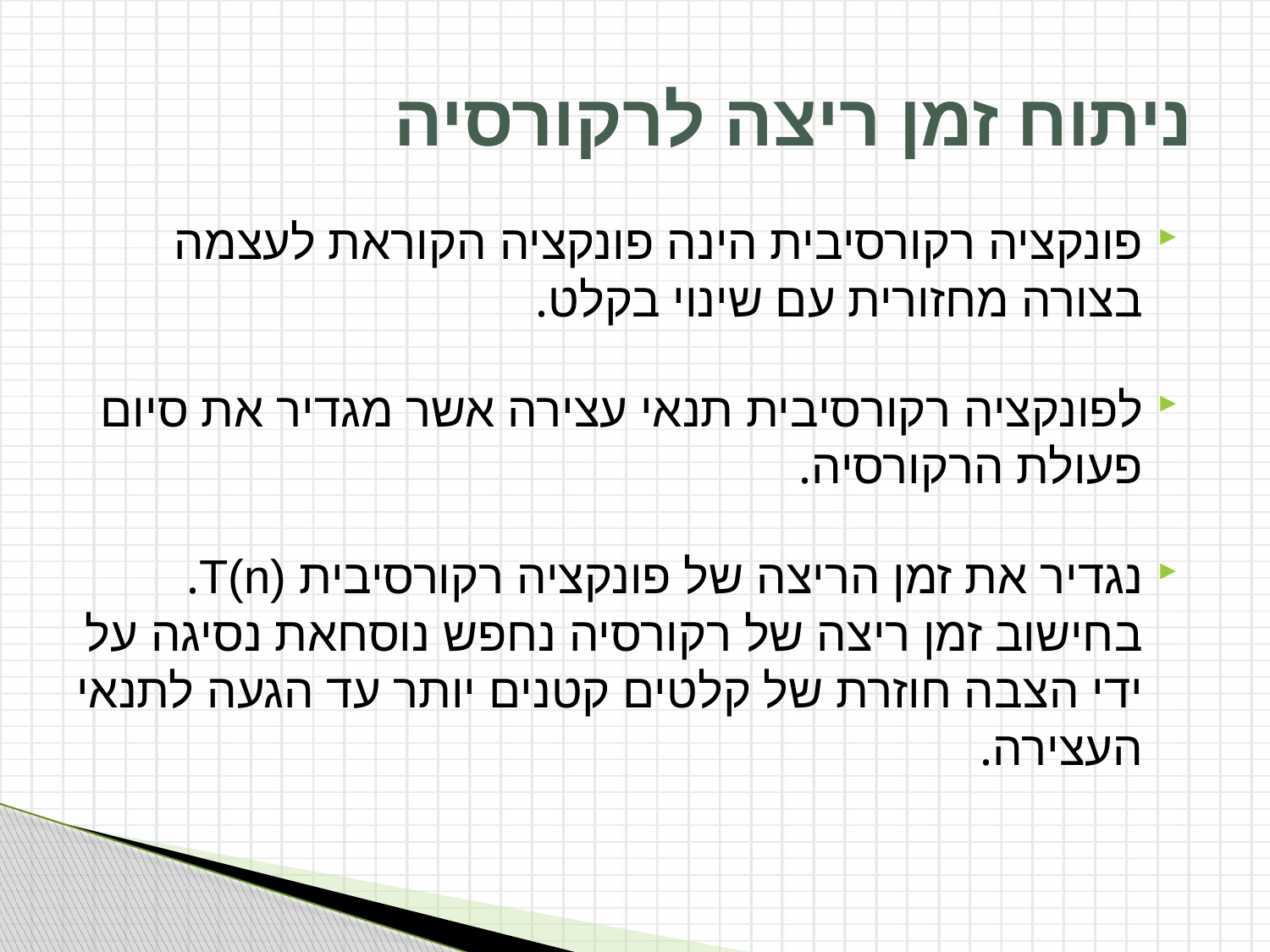

# ניתוח זמן ריצה לרקורסיה
פונקציה רקורסיבית הינה פונקציה הקוראת לעצמה בצורה מחזורית עם שינוי בקלט.
לפונקציה רקורסיבית תנאי עצירה אשר מגדיר את סיום פעולת הרקורסיה.
נגדיר את זמן הריצה של פונקציה רקורסיבית T(n). בחישוב זמן ריצה של רקורסיה נחפש נוסחאת נסיגה על ידי הצבה חוזרת של קלטים קטנים יותר עד הגעה לתנאי העצירה.